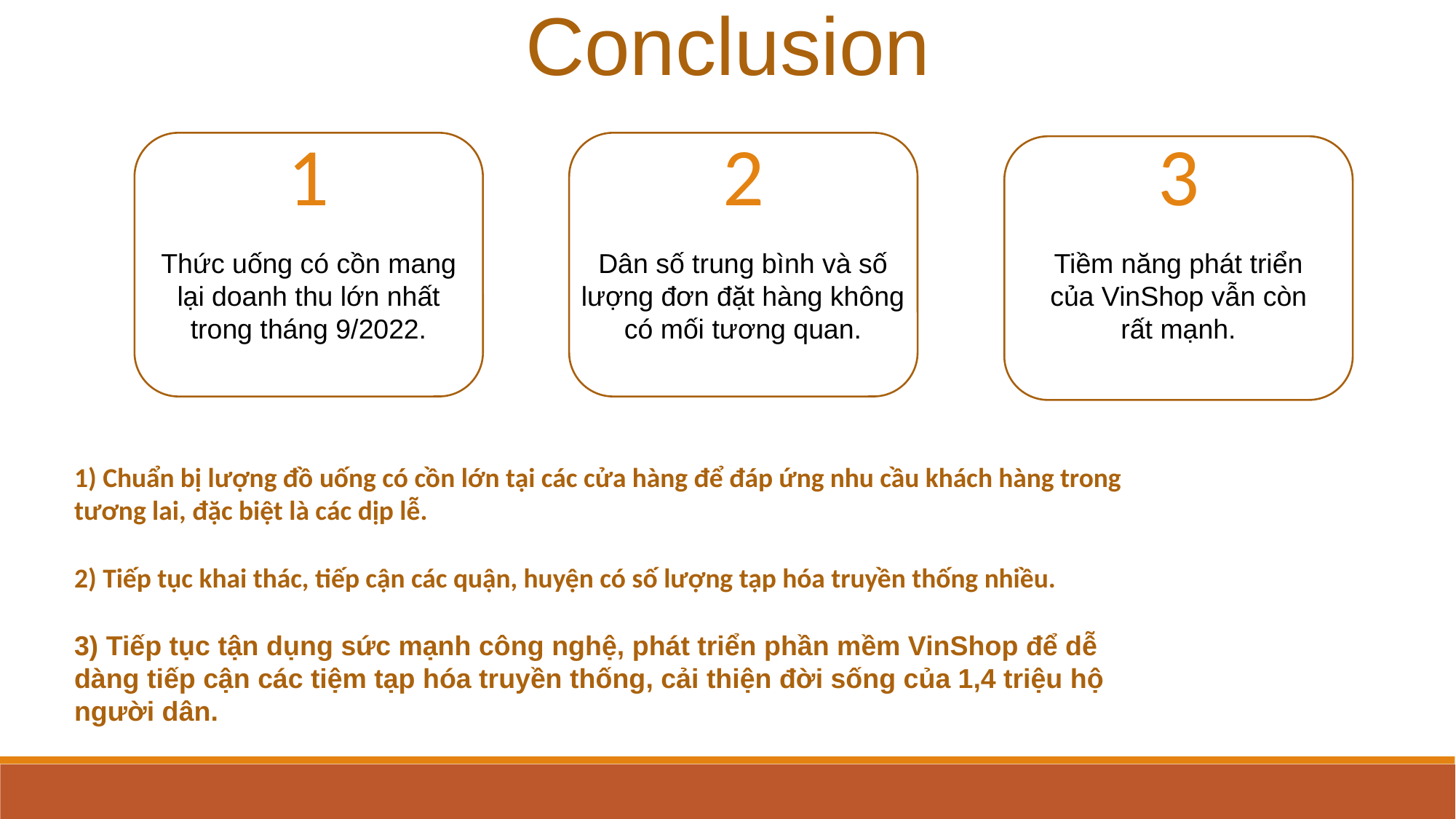

Conclusion
1
2
3

Thức uống có cồn mang lại doanh thu lớn nhất trong tháng 9/2022.
Dân số trung bình và số lượng đơn đặt hàng không có mối tương quan.
Tiềm năng phát triển của VinShop vẫn còn rất mạnh.
1) Chuẩn bị lượng đồ uống có cồn lớn tại các cửa hàng để đáp ứng nhu cầu khách hàng trong tương lai, đặc biệt là các dịp lễ.
2) Tiếp tục khai thác, tiếp cận các quận, huyện có số lượng tạp hóa truyền thống nhiều.
3) Tiếp tục tận dụng sức mạnh công nghệ, phát triển phần mềm VinShop để dễ dàng tiếp cận các tiệm tạp hóa truyền thống, cải thiện đời sống của 1,4 triệu hộ người dân.